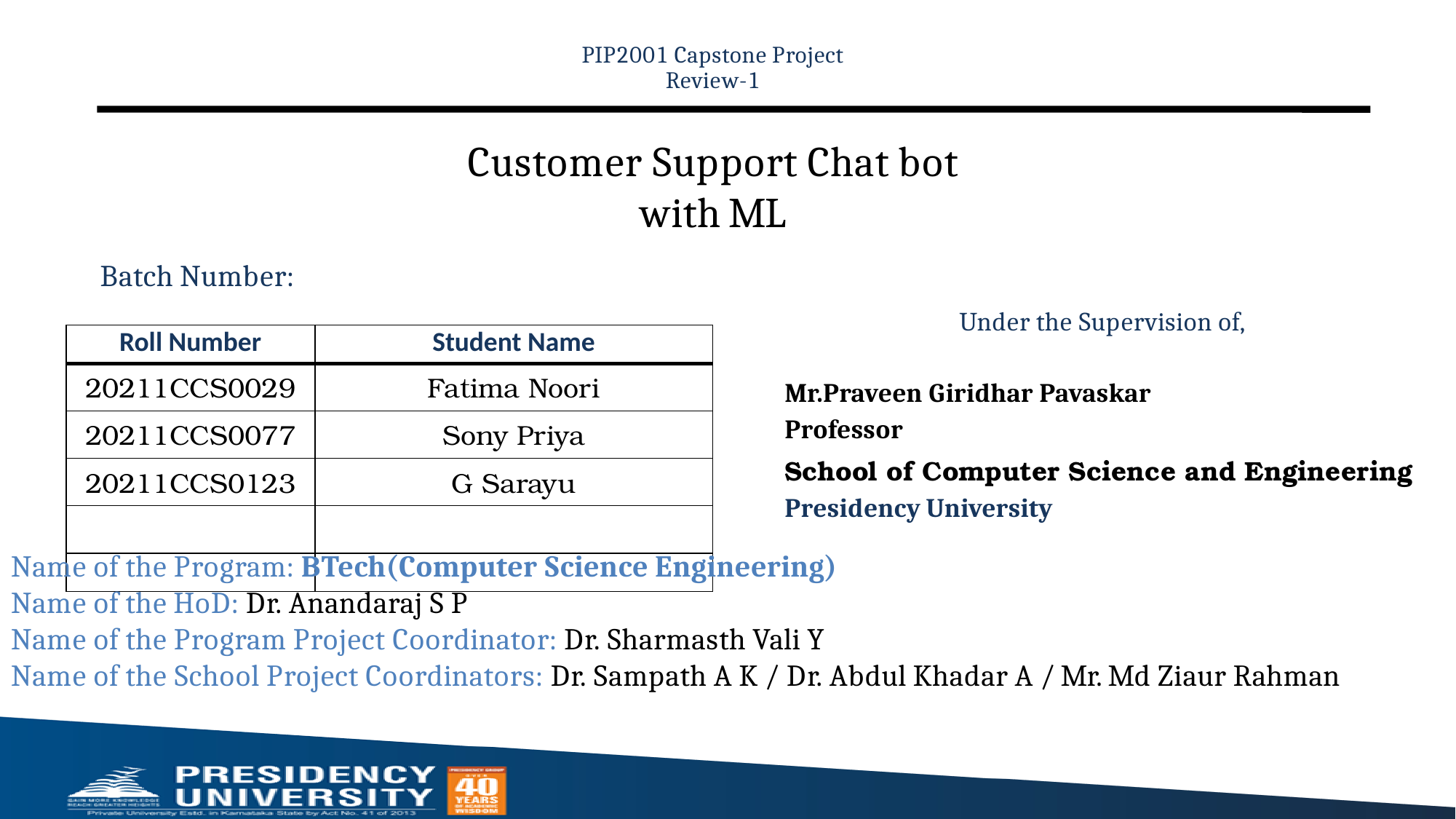

PIP2001 Capstone Project
Review-1
# Customer Support Chat bot with ML
Batch Number:
Under the Supervision of,

Mr.Praveen Giridhar Pavaskar
Professor
School of Computer Science and Engineering
Presidency University
| Roll Number | Student Name |
| --- | --- |
| 20211CCS0029 | Fatima Noori |
| 20211CCS0077 | Sony Priya |
| 20211CCS0123 | G Sarayu |
|  |  |
|  |  |
Name of the Program: BTech(Computer Science Engineering)
Name of the HoD: Dr. Anandaraj S P
Name of the Program Project Coordinator: Dr. Sharmasth Vali Y
Name of the School Project Coordinators: Dr. Sampath A K / Dr. Abdul Khadar A / Mr. Md Ziaur Rahman
1